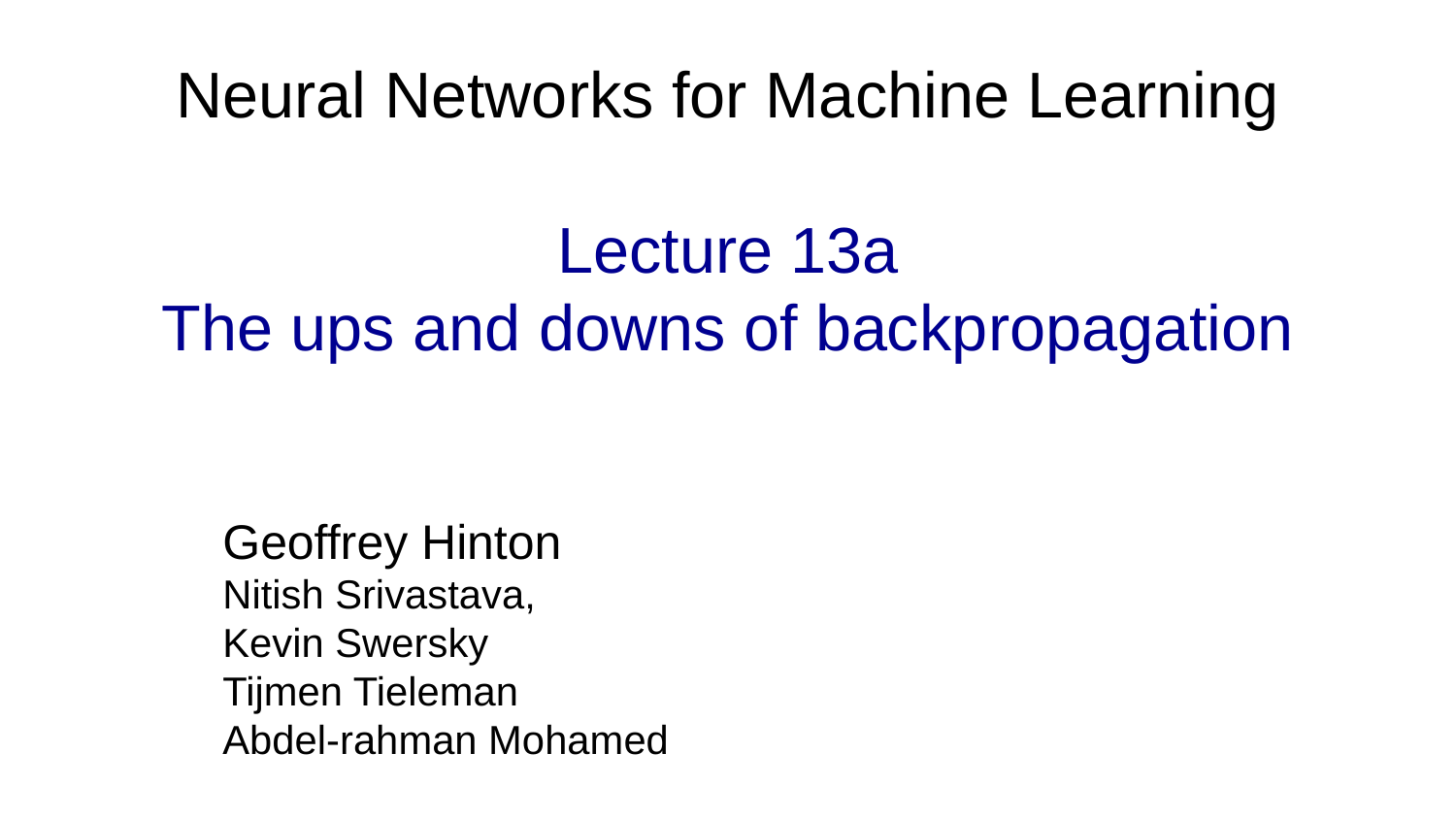

# Neural Networks for Machine Learning Lecture 13a The ups and downs of backpropagation